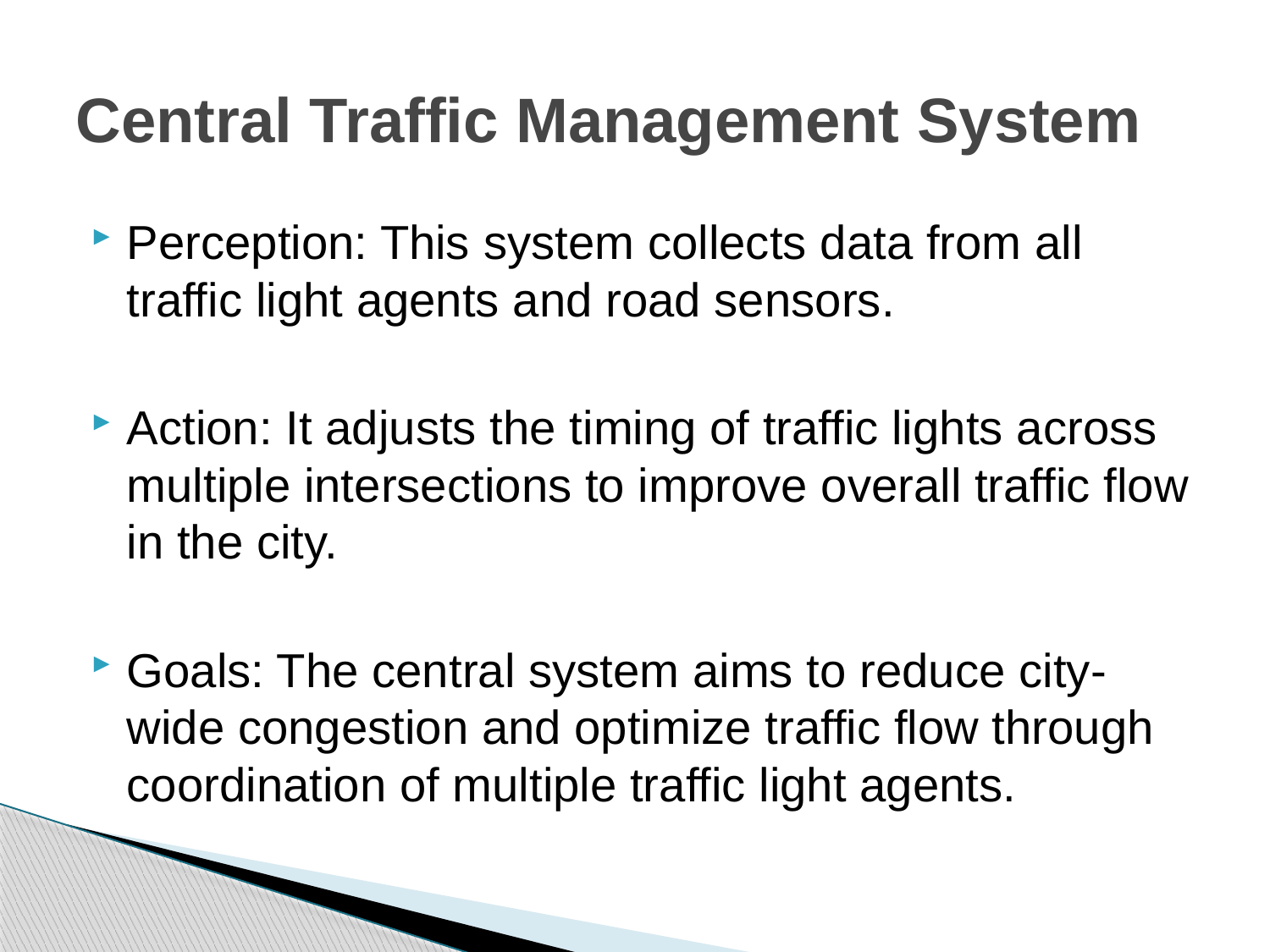

# Central Traffic Management System
Perception: This system collects data from all traffic light agents and road sensors.

Action: It adjusts the timing of traffic lights across multiple intersections to improve overall traffic flow in the city.

Goals: The central system aims to reduce city-wide congestion and optimize traffic flow through coordination of multiple traffic light agents.